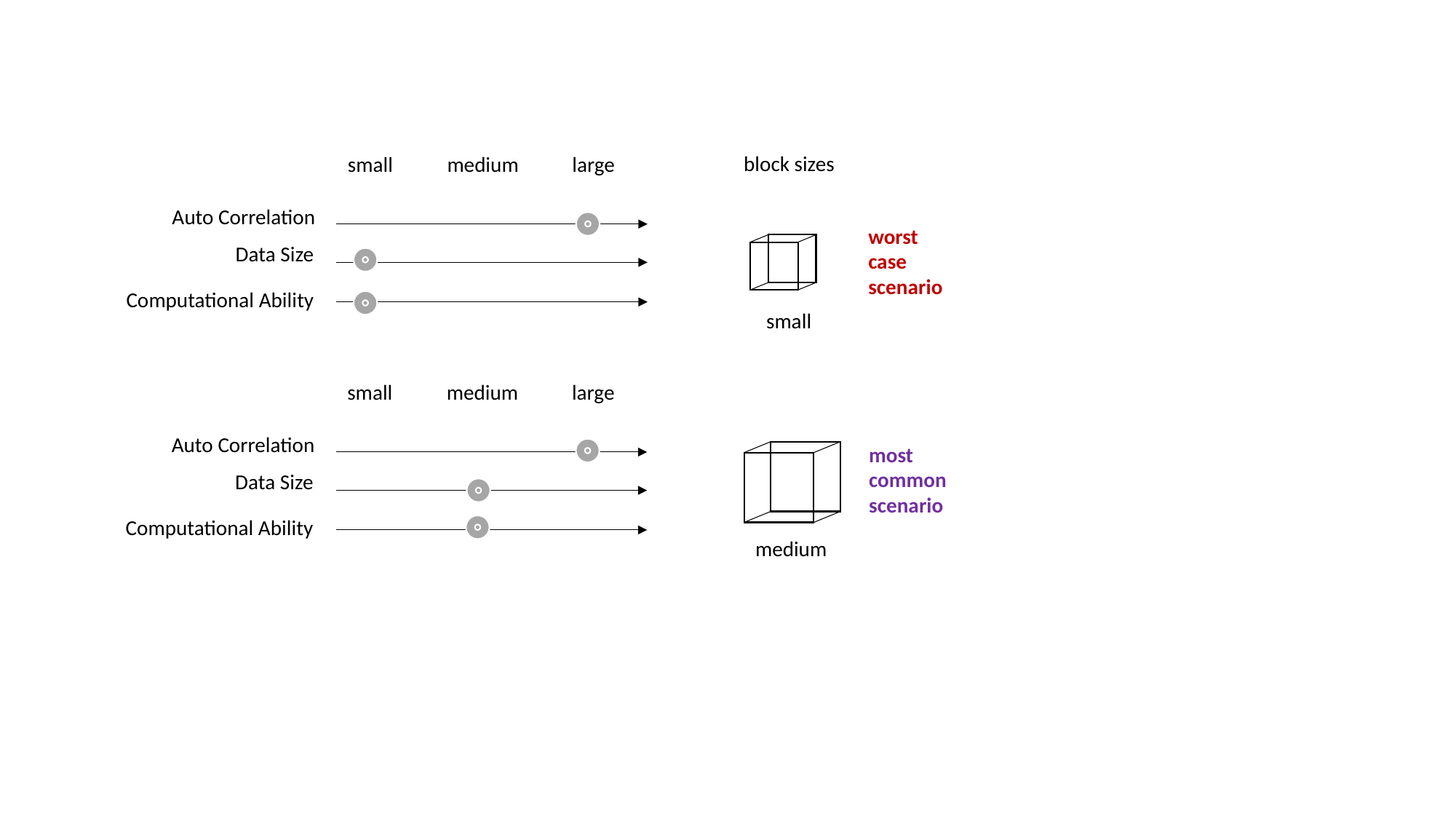

block sizes
small
medium
large
Auto Correlation

worst case scenario

Data Size

Computational Ability

small
small
medium
large
Auto Correlation
most common scenario

Data Size

Computational Ability

medium